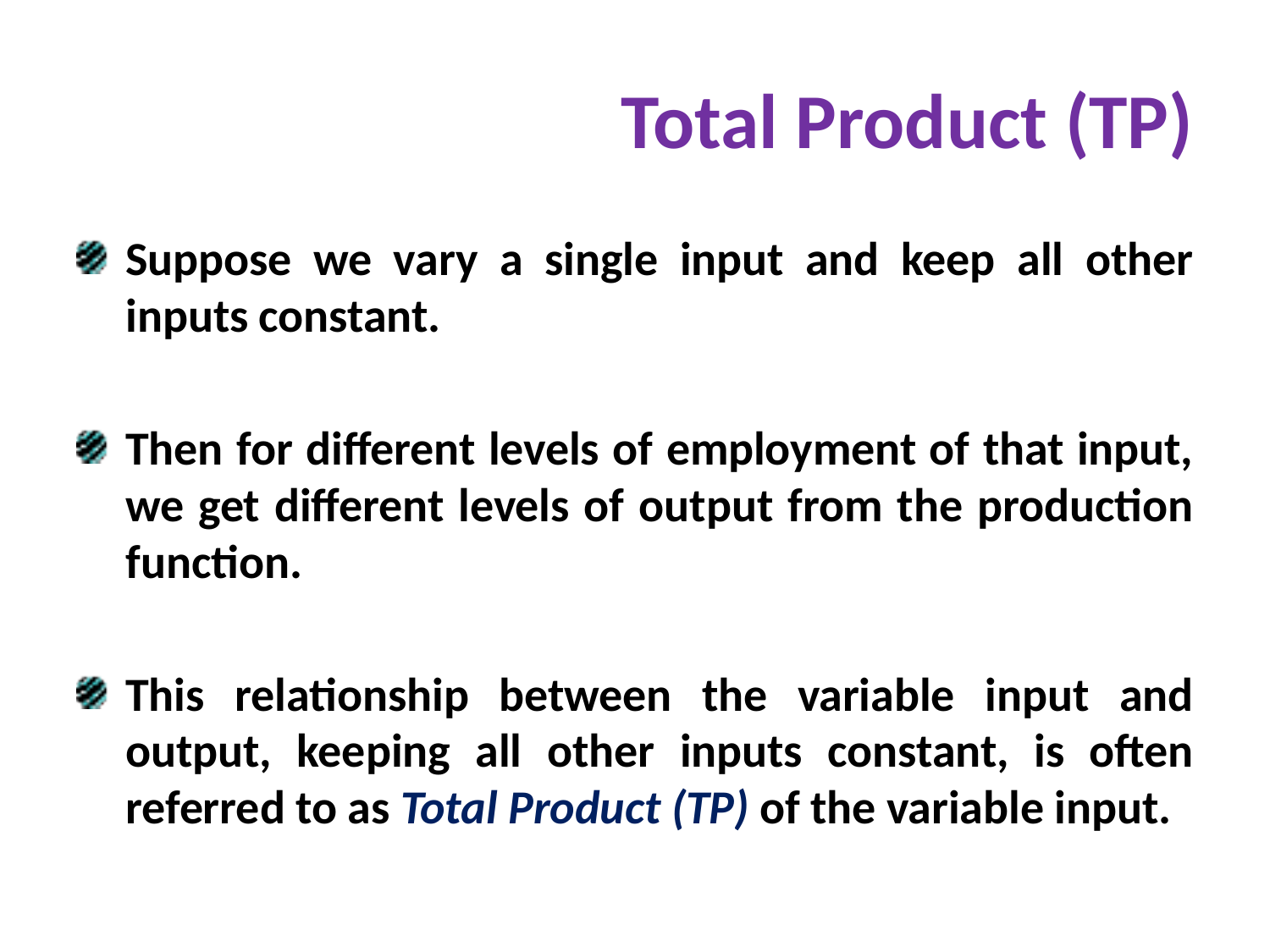

# Total Product (TP)
Suppose we vary a single input and keep all other inputs constant.

Then for different levels of employment of that input, we get different levels of output from the production function.

This relationship between the variable input and output, keeping all other inputs constant, is often referred to as Total Product (TP) of the variable input.